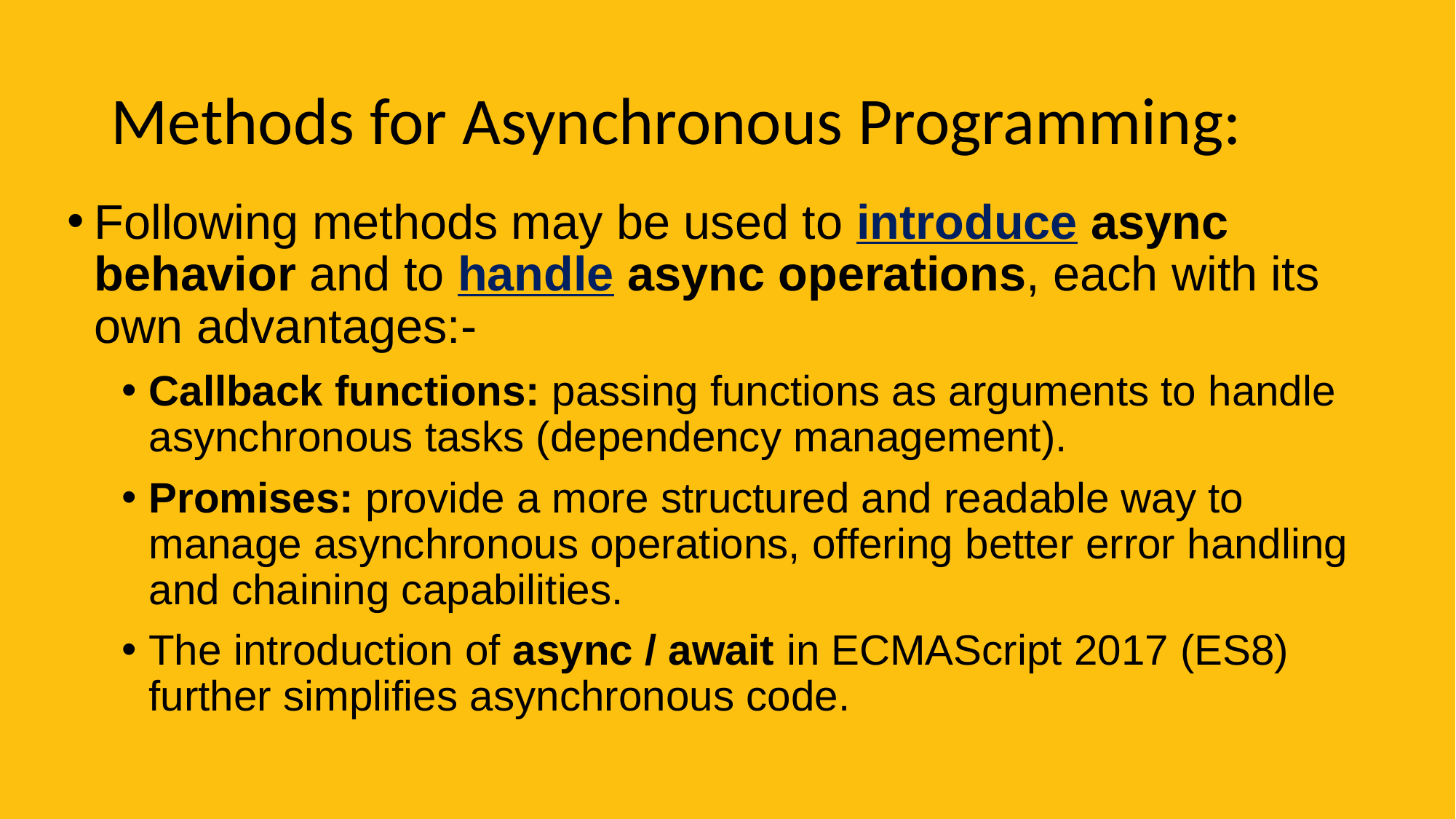

# Methods for Asynchronous Programming:
Following methods may be used to introduce async behavior and to handle async operations, each with its own advantages:-
Callback functions: passing functions as arguments to handle asynchronous tasks (dependency management).
Promises: provide a more structured and readable way to manage asynchronous operations, offering better error handling and chaining capabilities.
The introduction of async / await in ECMAScript 2017 (ES8) further simplifies asynchronous code.